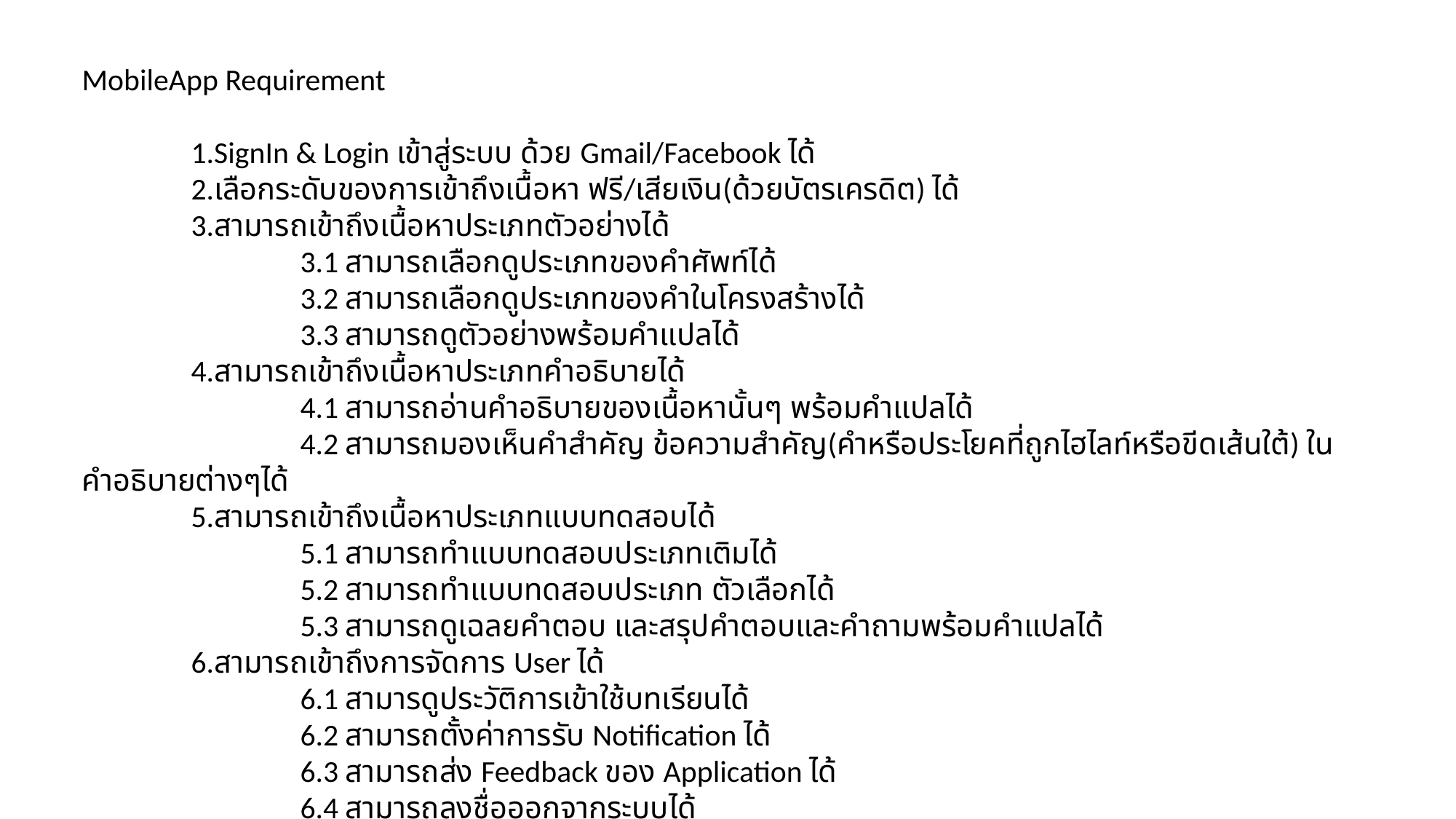

MobileApp Requirement

	1.SignIn & Login เข้าสู่ระบบ ด้วย Gmail/Facebook ได้
	2.เลือกระดับของการเข้าถึงเนื้อหา ฟรี/เสียเงิน(ด้วยบัตรเครดิต) ได้
	3.สามารถเข้าถึงเนื้อหาประเภทตัวอย่างได้
		3.1 สามารถเลือกดูประเภทของคำศัพท์ได้
		3.2 สามารถเลือกดูประเภทของคำในโครงสร้างได้
		3.3 สามารถดูตัวอย่างพร้อมคำแปลได้
	4.สามารถเข้าถึงเนื้อหาประเภทคำอธิบายได้
		4.1 สามารถอ่านคำอธิบายของเนื้อหานั้นๆ พร้อมคำแปลได้
		4.2 สามารถมองเห็นคำสำคัญ ข้อความสำคัญ(คำหรือประโยคที่ถูกไฮไลท์หรือขีดเส้นใต้) ในคำอธิบายต่างๆได้
	5.สามารถเข้าถึงเนื้อหาประเภทแบบทดสอบได้
		5.1 สามารถทำแบบทดสอบประเภทเติมได้
		5.2 สามารถทำแบบทดสอบประเภท ตัวเลือกได้
		5.3 สามารถดูเฉลยคำตอบ และสรุปคำตอบและคำถามพร้อมคำแปลได้
	6.สามารถเข้าถึงการจัดการ User ได้
		6.1 สามารดูประวัติการเข้าใช้บทเรียนได้
		6.2 สามารถตั้งค่าการรับ Notification ได้
		6.3 สามารถส่ง Feedback ของ Application ได้
		6.4 สามารถลงชื่อออกจากระบบได้